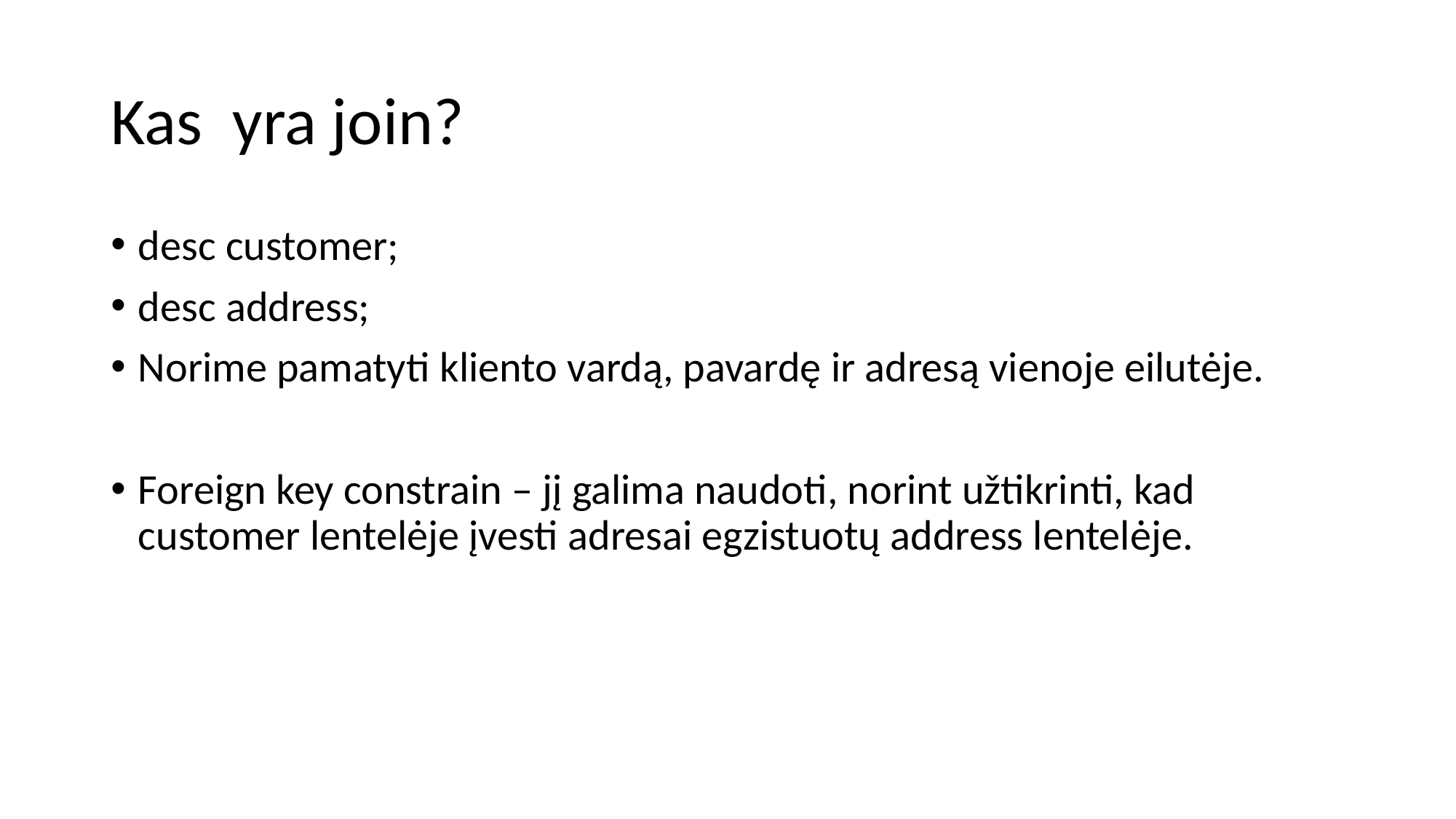

# Kas  yra join?
desc customer;
desc address;
Norime pamatyti kliento vardą, pavardę ir adresą vienoje eilutėje.

Foreign key constrain – jį galima naudoti, norint užtikrinti, kad customer lentelėje įvesti adresai egzistuotų address lentelėje.